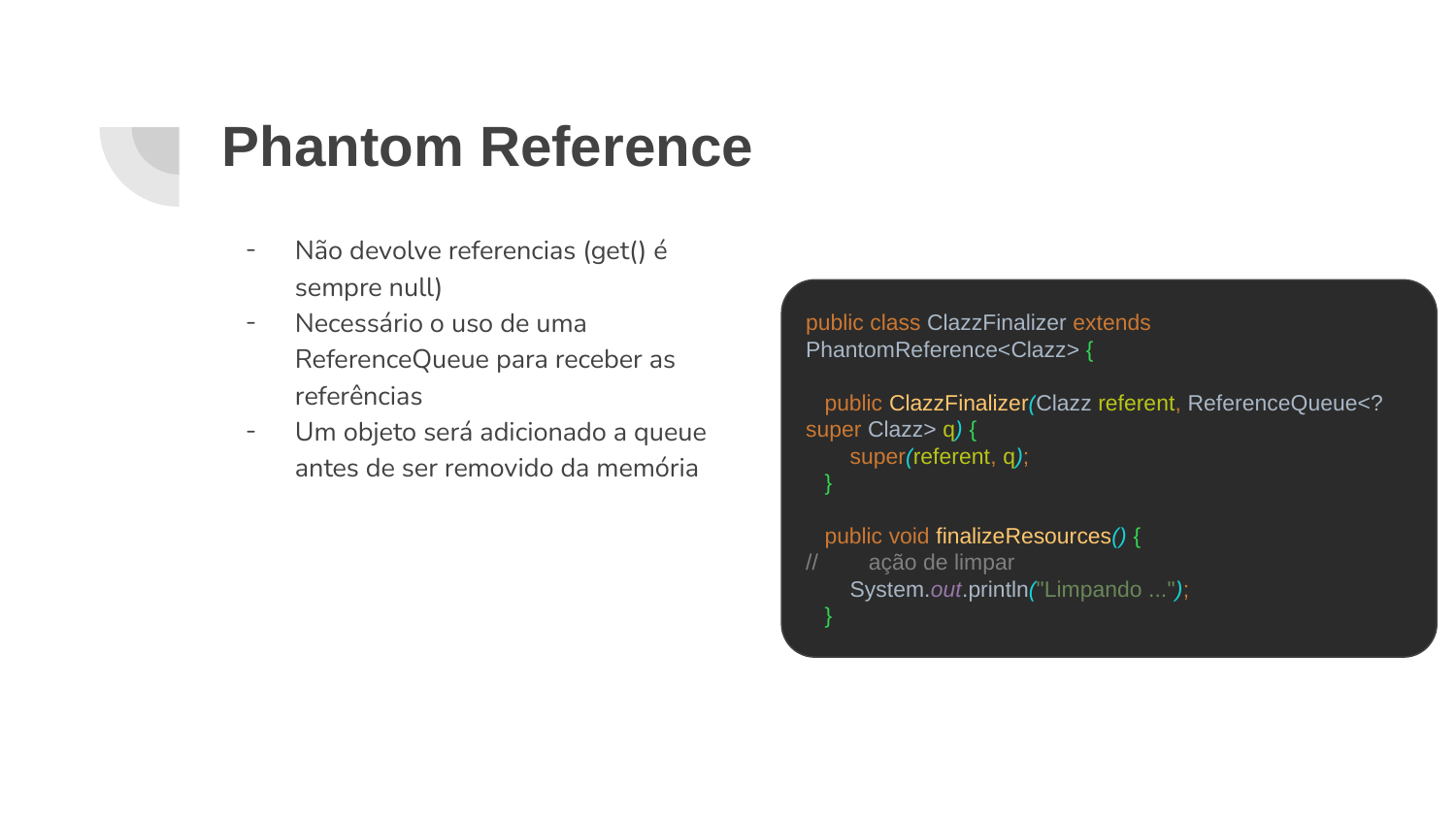

# Phantom Reference
Não devolve referencias (get() é sempre null)
Necessário o uso de uma ReferenceQueue para receber as referências
Um objeto será adicionado a queue antes de ser removido da memória
public class ClazzFinalizer extends PhantomReference<Clazz> {

   public ClazzFinalizer(Clazz referent, ReferenceQueue<? super Clazz> q) {
       super(referent, q);
   }

   public void finalizeResources() {
//        ação de limpar
       System.out.println("Limpando ...");
   }